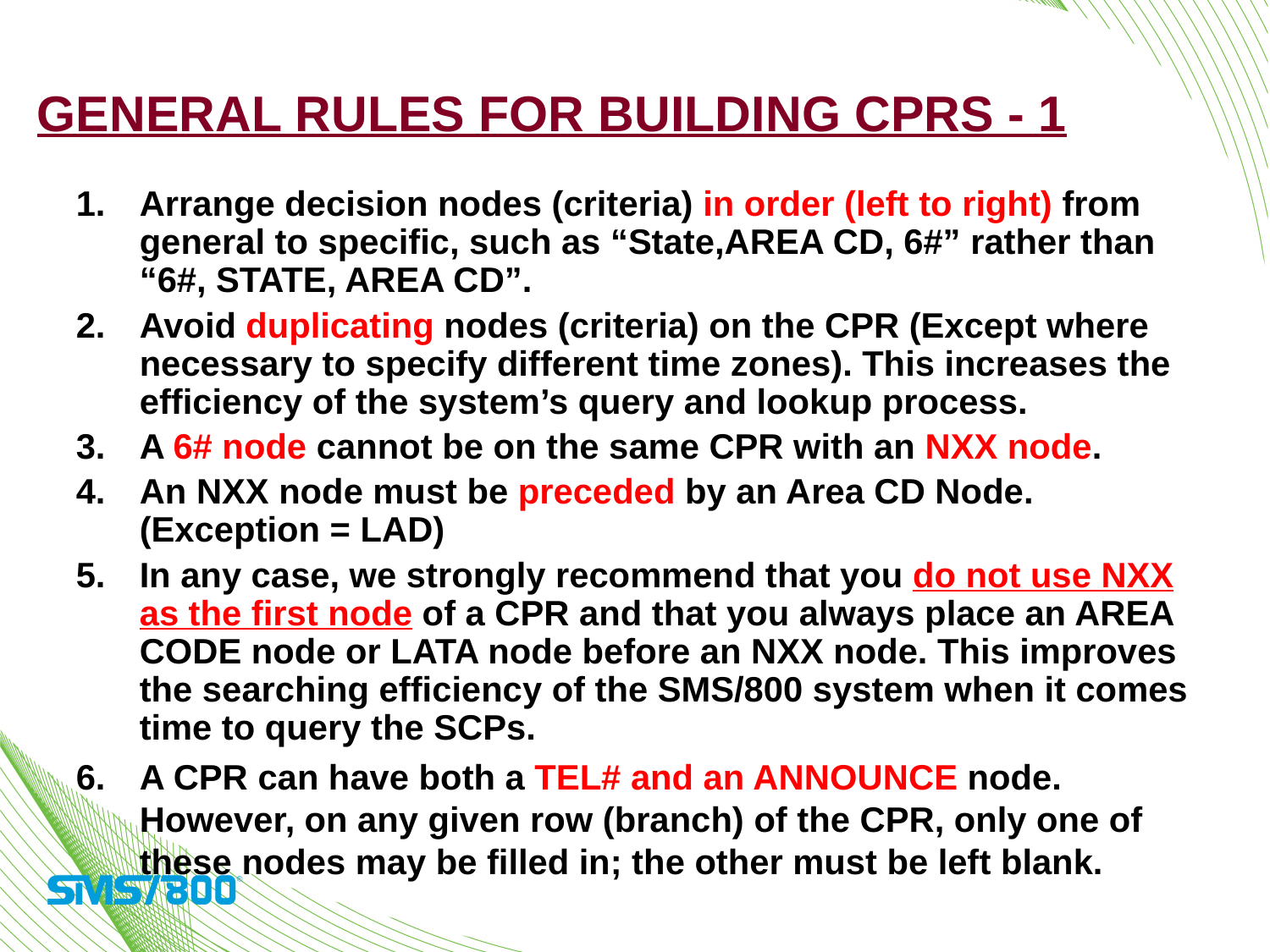

General Rules for Building CPRs - 1

Arrange decision nodes (criteria) in order (left to right) from general to specific, such as “State,AREA CD, 6#” rather than “6#, STATE, AREA CD”.
Avoid duplicating nodes (criteria) on the CPR (Except where necessary to specify different time zones). This increases the efficiency of the system’s query and lookup process.
A 6# node cannot be on the same CPR with an NXX node.
An NXX node must be preceded by an Area CD Node. (Exception = LAD)
In any case, we strongly recommend that you do not use NXX as the first node of a CPR and that you always place an AREA CODE node or LATA node before an NXX node. This improves the searching efficiency of the SMS/800 system when it comes time to query the SCPs.
A CPR can have both a TEL# and an ANNOUNCE node.  However, on any given row (branch) of the CPR, only one of these nodes may be filled in; the other must be left blank.